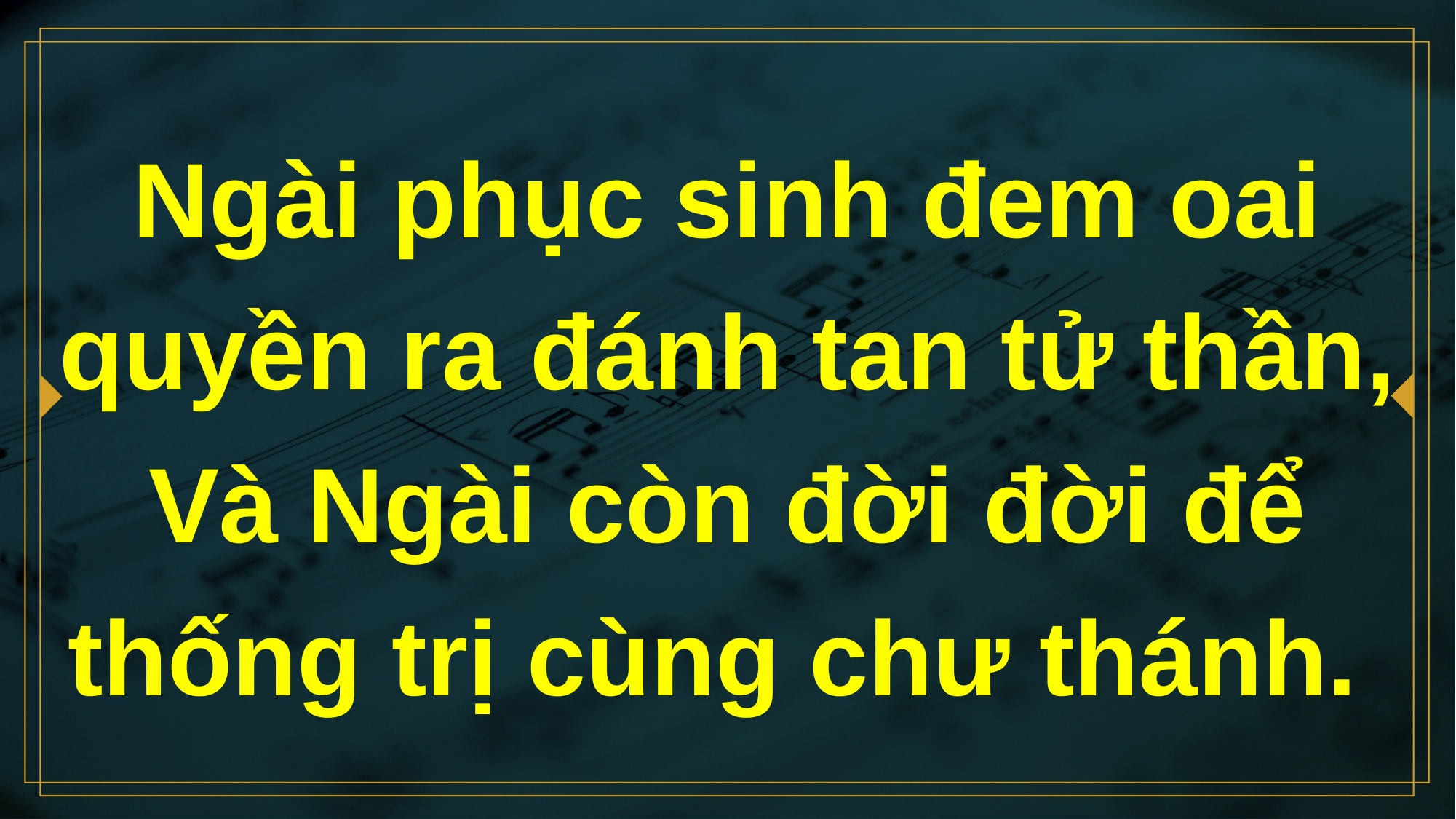

# Ngài phục sinh đem oai quyền ra đánh tan tử thần, Và Ngài còn đời đời để thống trị cùng chư thánh.